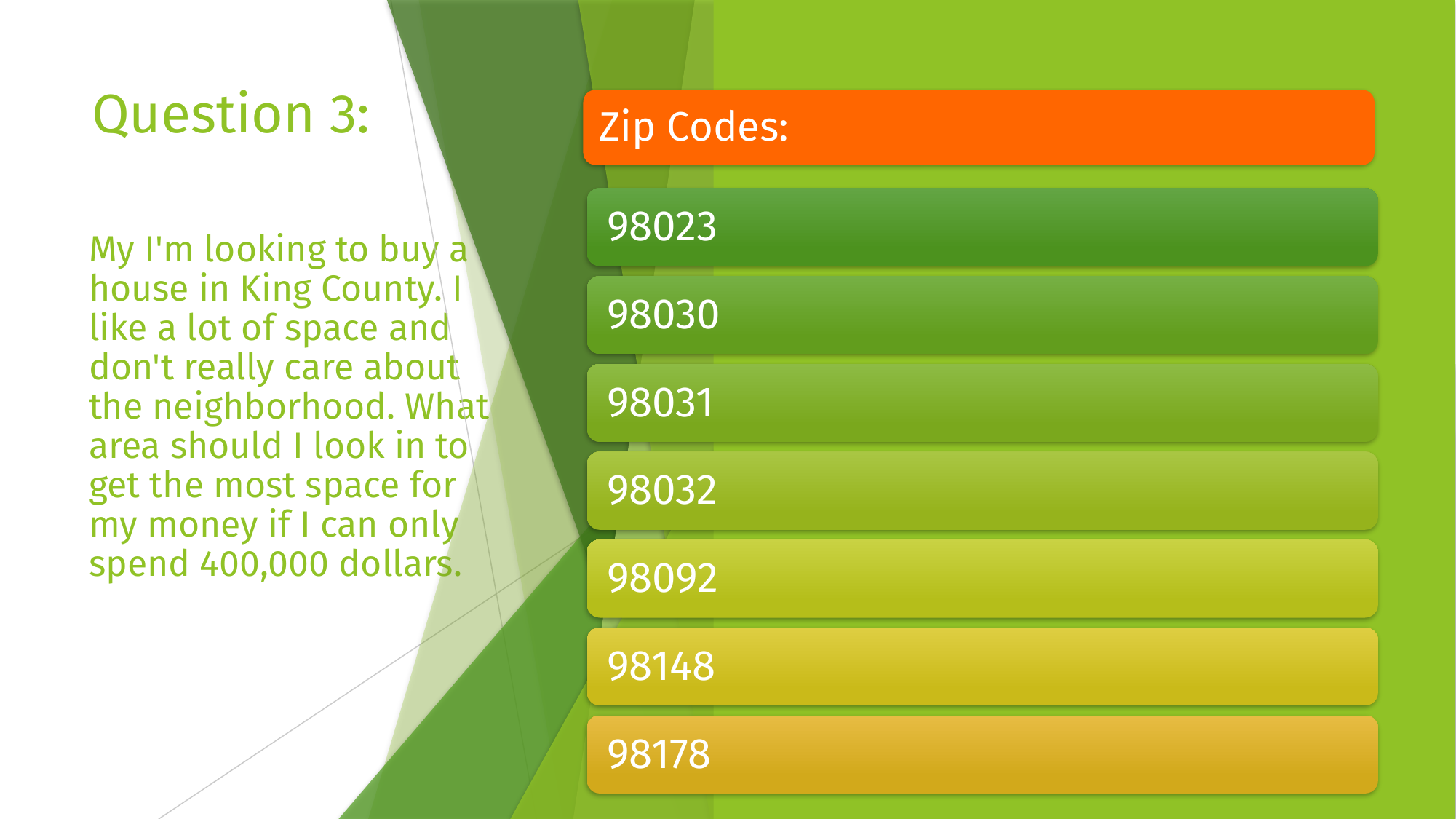

Question 3:

Zip Codes:
# My I'm looking to buy a house in King County. I like a lot of space and don't really care about the neighborhood. What area should I look in to get the most space for my money if I can only spend 400,000 dollars.
98023
98030
98031
98032
98092
98148
98178